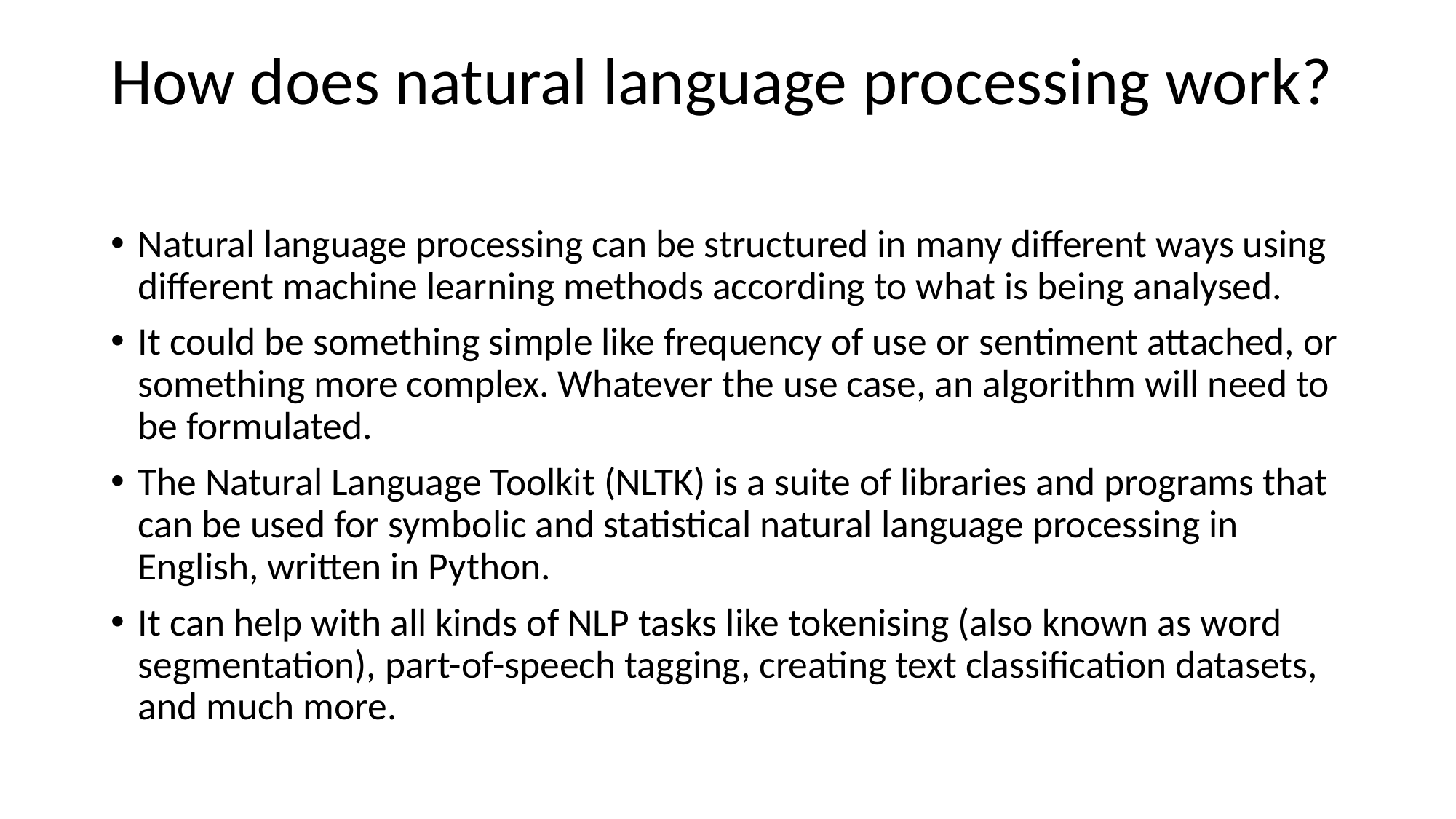

# How does natural language processing work?
Natural language processing can be structured in many different ways using different machine learning methods according to what is being analysed.
It could be something simple like frequency of use or sentiment attached, or something more complex. Whatever the use case, an algorithm will need to be formulated.
The Natural Language Toolkit (NLTK) is a suite of libraries and programs that can be used for symbolic and statistical natural language processing in English, written in Python.
It can help with all kinds of NLP tasks like tokenising (also known as word segmentation), part-of-speech tagging, creating text classification datasets, and much more.